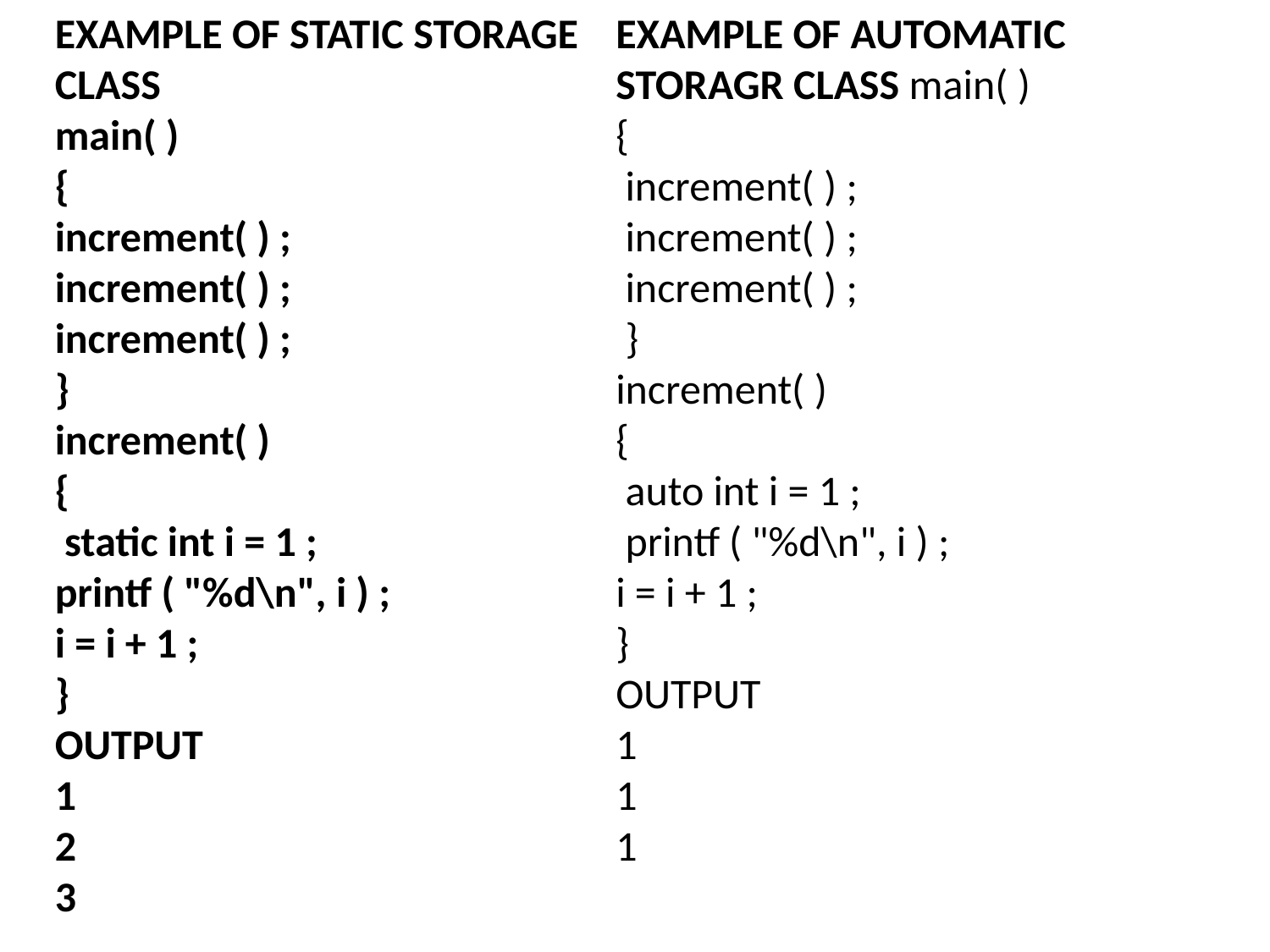

EXAMPLE OF STATIC STORAGE CLASS
main( )
{
increment( ) ;
increment( ) ;
increment( ) ;
}
increment( )
{
 static int i = 1 ;
printf ( "%d\n", i ) ;
i = i + 1 ;
}
OUTPUT
1
2
3

EXAMPLE OF AUTOMATIC STORAGR CLASS main( )
{
 increment( ) ;
 increment( ) ;
 increment( ) ;
 }
increment( )
{
 auto int i = 1 ;
 printf ( "%d\n", i ) ;
i = i + 1 ;
}
OUTPUT
1
1
1